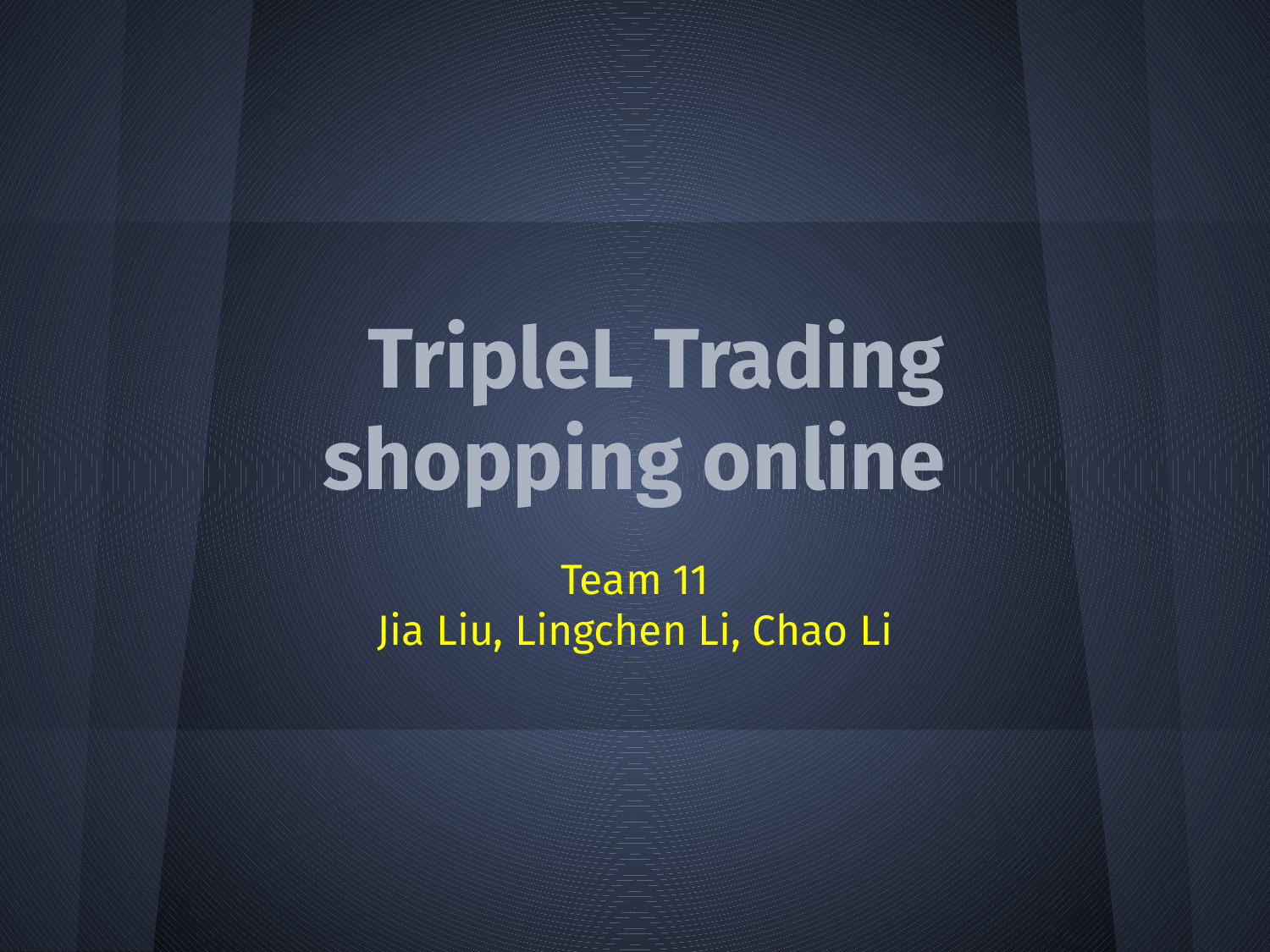

# TripleL Trading shopping online
Team 11
Jia Liu, Lingchen Li, Chao Li